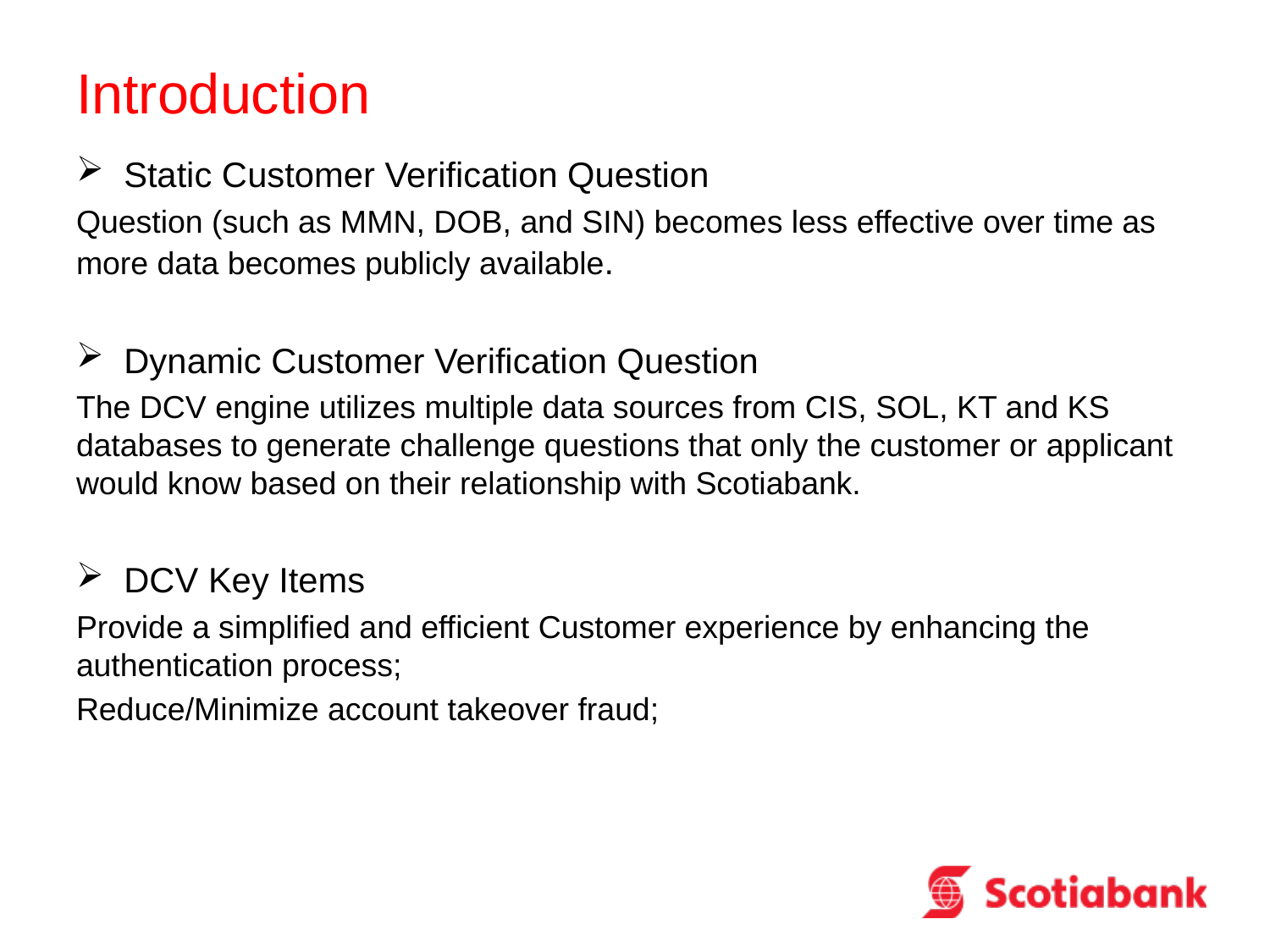

# Introduction
Static Customer Verification Question
Question (such as MMN, DOB, and SIN) becomes less effective over time as more data becomes publicly available.

Dynamic Customer Verification Question
The DCV engine utilizes multiple data sources from CIS, SOL, KT and KS databases to generate challenge questions that only the customer or applicant would know based on their relationship with Scotiabank.

DCV Key Items
Provide a simplified and efficient Customer experience by enhancing the authentication process;
Reduce/Minimize account takeover fraud;